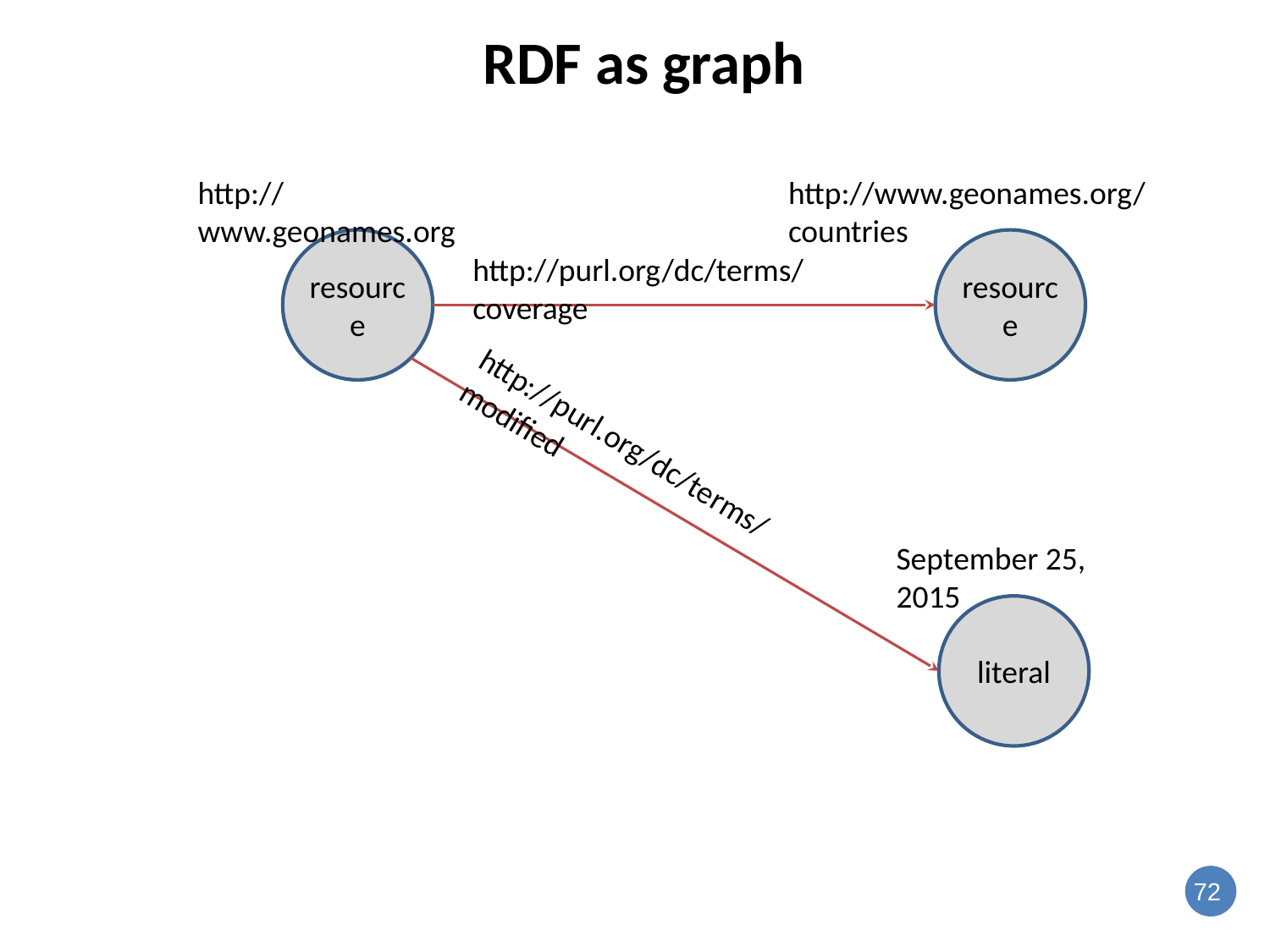

# RDF as graph
http://www.geonames.org
http://www.geonames.org/countries
resource
resource
http://purl.org/dc/terms/coverage
http://purl.org/dc/terms/modified
September 25, 2015
literal
72